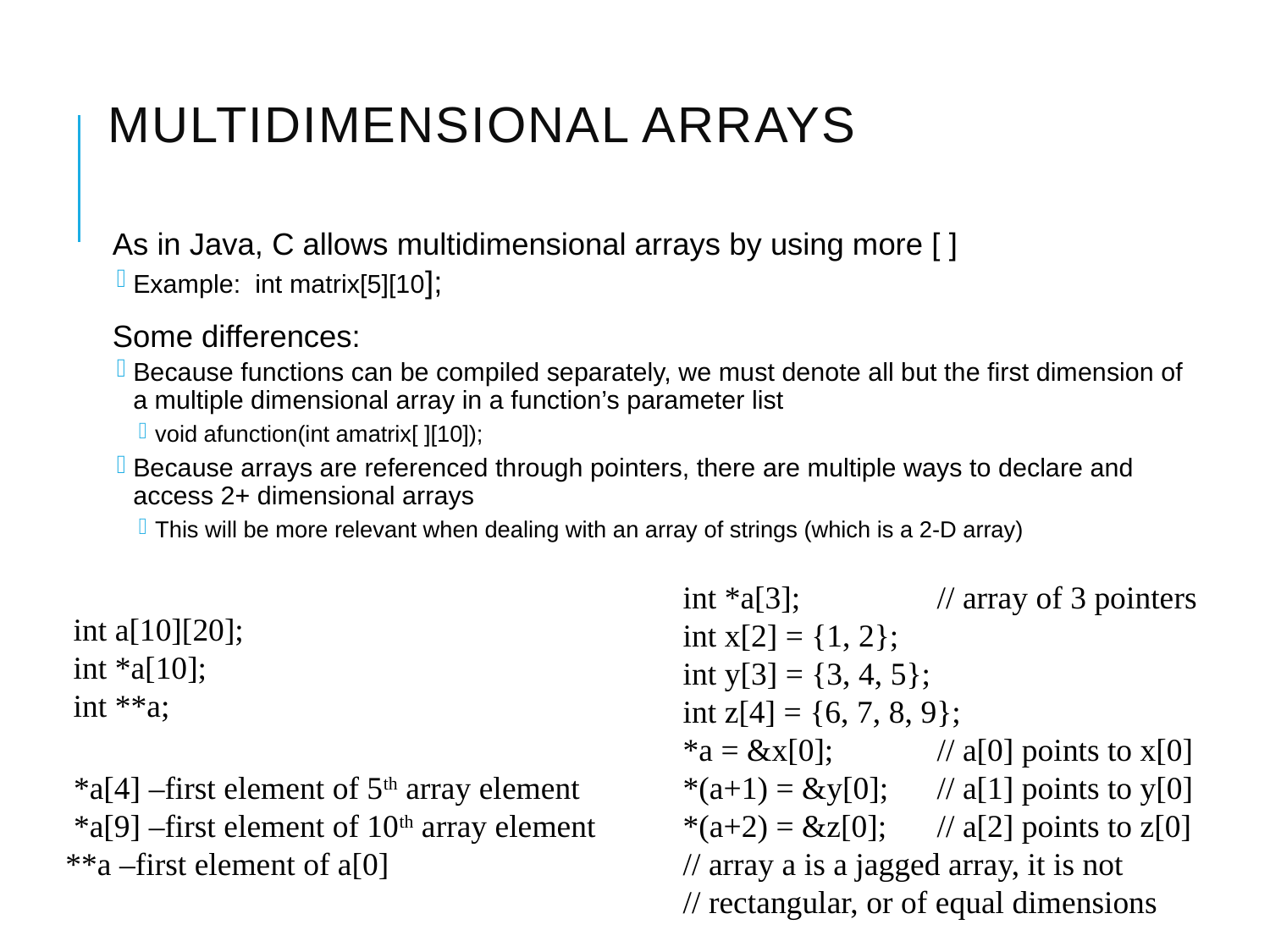

# Multidimensional Arrays
As in Java, C allows multidimensional arrays by using more [ ]
Example:  int matrix[5][10];
Some differences:
Because functions can be compiled separately, we must denote all but the first dimension of a multiple dimensional array in a function’s parameter list
void afunction(int amatrix[ ][10]);
Because arrays are referenced through pointers, there are multiple ways to declare and access 2+ dimensional arrays
This will be more relevant when dealing with an array of strings (which is a 2-D array)
int *a[3];		// array of 3 pointers
int x[2] = {1, 2};
int y[3] = {3, 4, 5};
int z[4] = {6, 7, 8, 9};
*a = &x[0];	// a[0] points to x[0]
*(a+1) = &y[0];	// a[1] points to y[0]
*(a+2) = &z[0];	// a[2] points to z[0]
// array a is a jagged array, it is not
// rectangular, or of equal dimensions
 int a[10][20];
 int *a[10];
 int **a;
 *a[4] –first element of 5th array element
 *a[9] –first element of 10th array element
**a –first element of a[0]